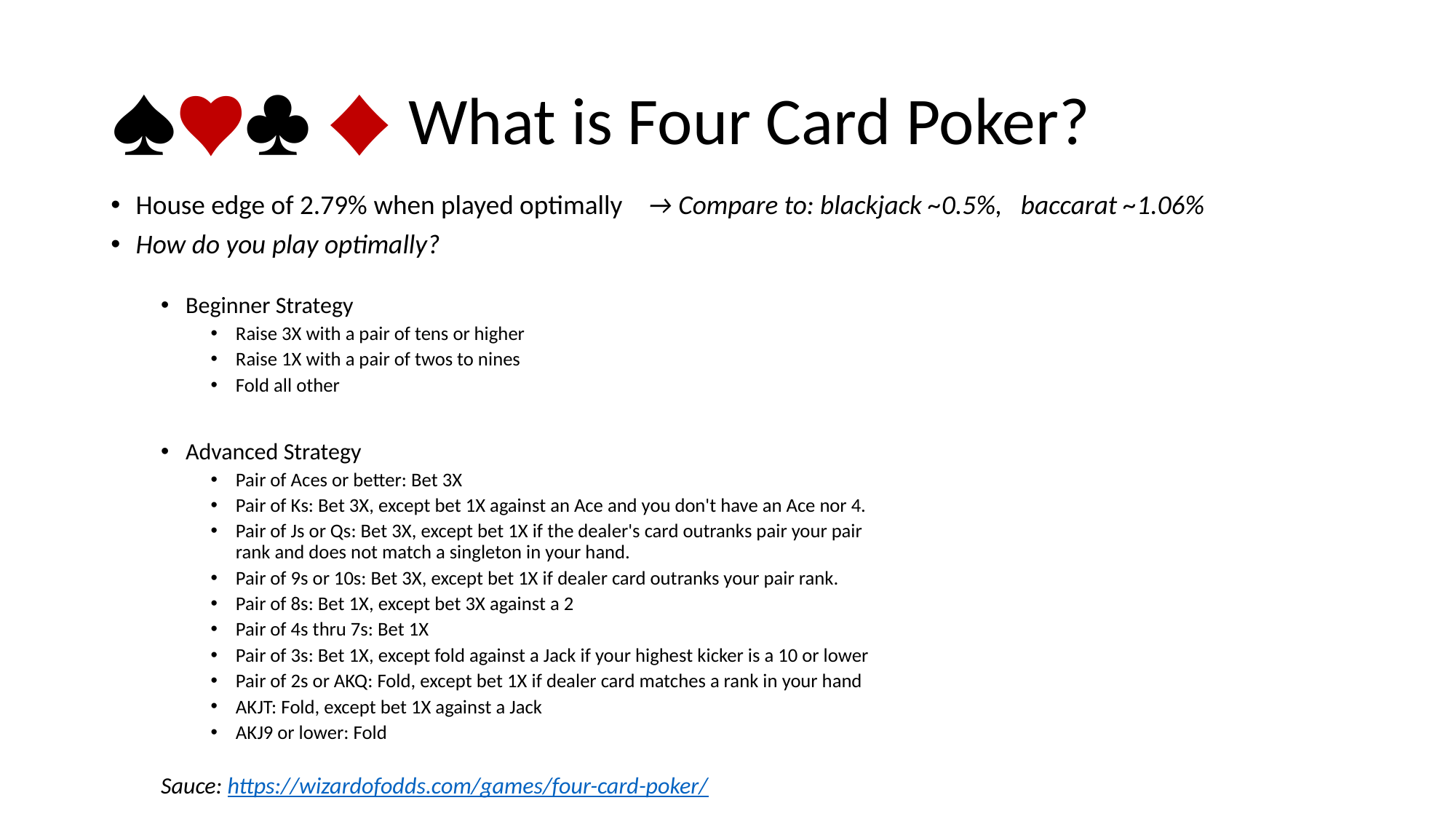

# ♠♥♣ ♦ What is Four Card Poker?
House edge of 2.79% when played optimally    → Compare to: blackjack ~0.5%,   baccarat ~1.06%
How do you play optimally?
Beginner Strategy
Raise 3X with a pair of tens or higher
Raise 1X with a pair of twos to nines
Fold all other

Advanced Strategy
Pair of Aces or better: Bet 3X
Pair of Ks: Bet 3X, except bet 1X against an Ace and you don't have an Ace nor 4.
Pair of Js or Qs: Bet 3X, except bet 1X if the dealer's card outranks pair your pair
rank and does not match a singleton in your hand.
Pair of 9s or 10s: Bet 3X, except bet 1X if dealer card outranks your pair rank.
Pair of 8s: Bet 1X, except bet 3X against a 2
Pair of 4s thru 7s: Bet 1X
Pair of 3s: Bet 1X, except fold against a Jack if your highest kicker is a 10 or lower
Pair of 2s or AKQ: Fold, except bet 1X if dealer card matches a rank in your hand
AKJT: Fold, except bet 1X against a Jack
AKJ9 or lower: Fold

Sauce: https://wizardofodds.com/games/four-card-poker/